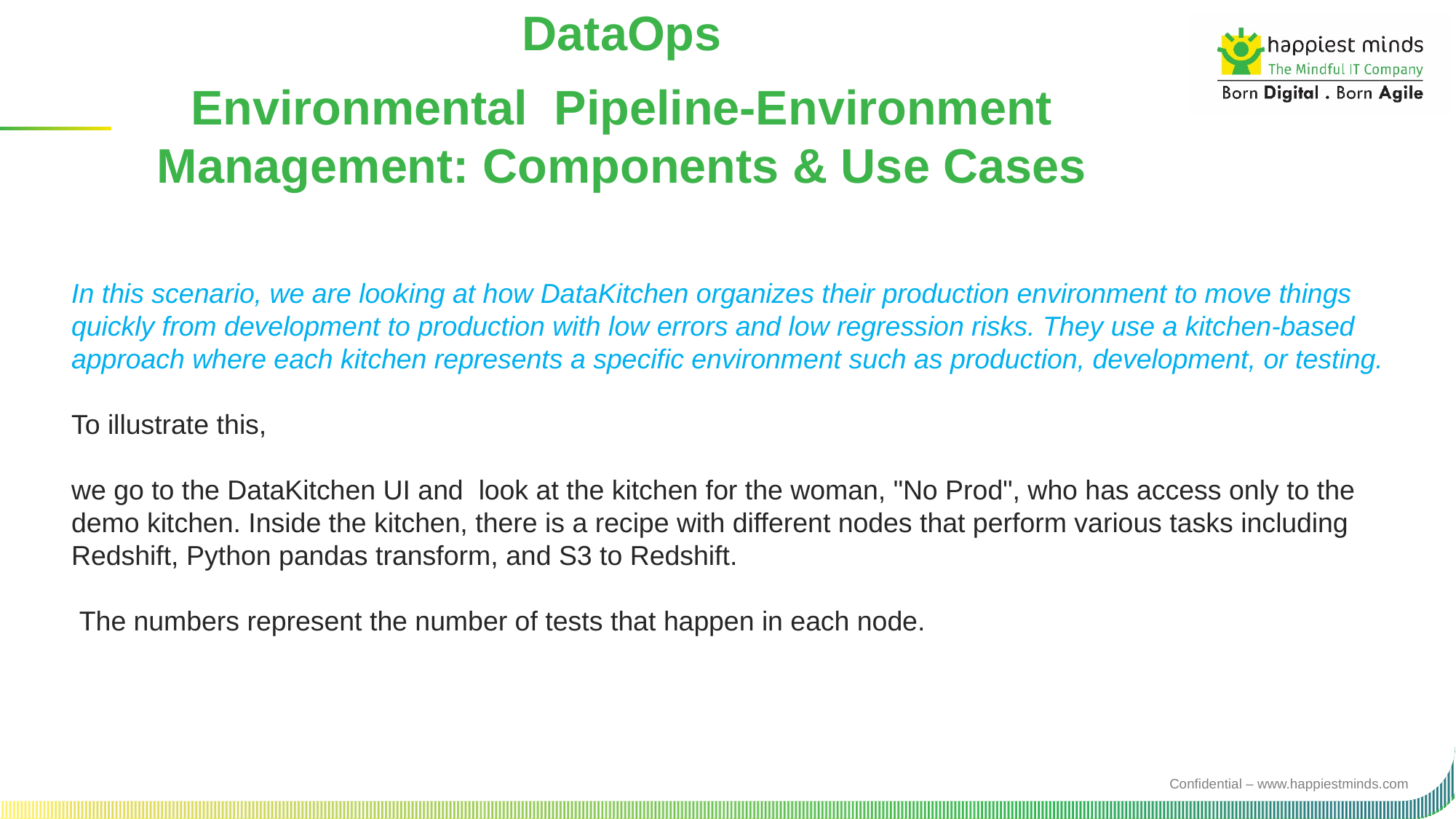

DataOps
Environmental  Pipeline-Environment Management: Components & Use Cases

In this scenario, we are looking at how DataKitchen organizes their production environment to move things quickly from development to production with low errors and low regression risks. They use a kitchen-based approach where each kitchen represents a specific environment such as production, development, or testing.

To illustrate this,

we go to the DataKitchen UI and  look at the kitchen for the woman, "No Prod", who has access only to the demo kitchen. Inside the kitchen, there is a recipe with different nodes that perform various tasks including Redshift, Python pandas transform, and S3 to Redshift.

 The numbers represent the number of tests that happen in each node.